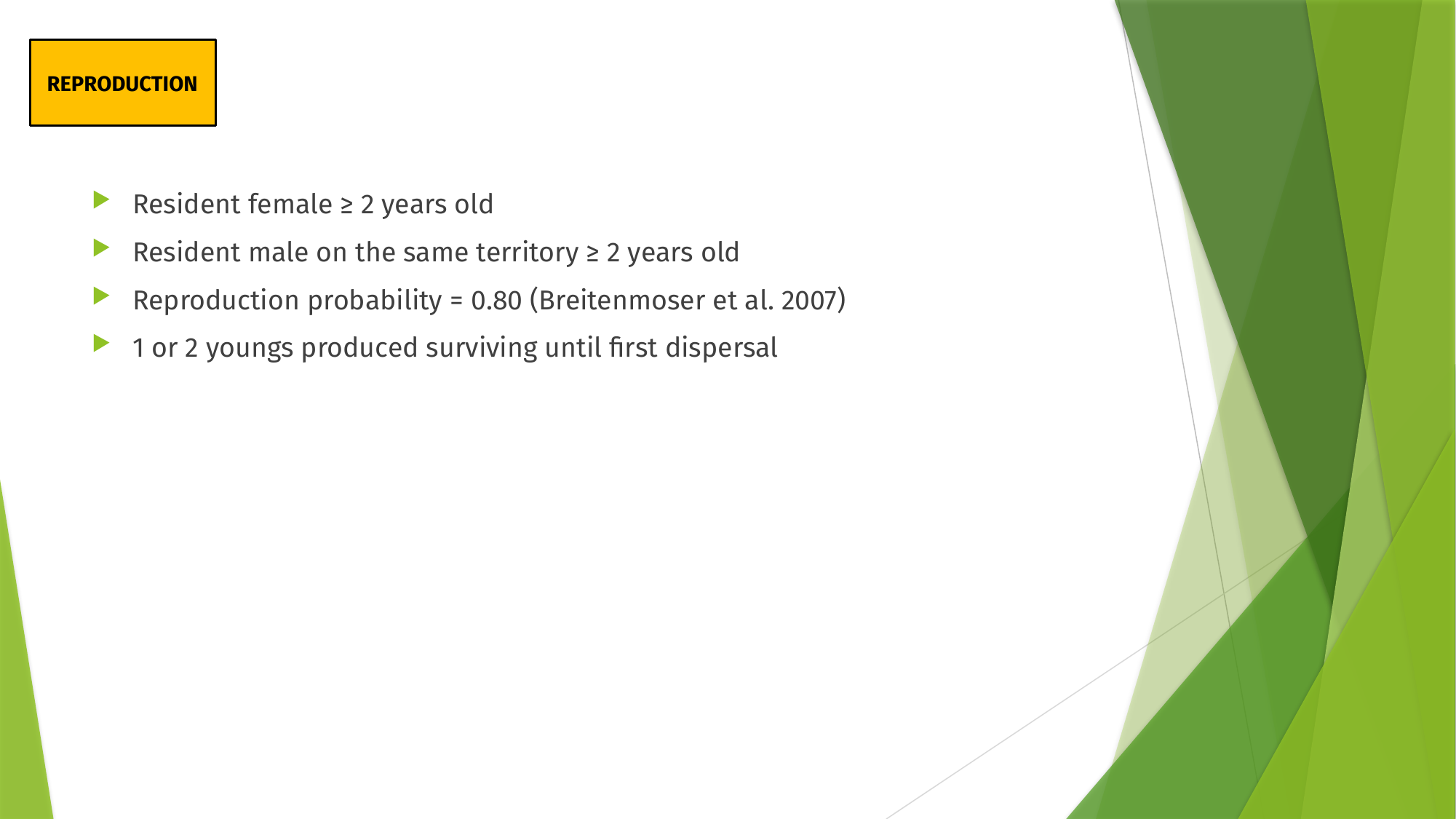

REPRODUCTION
Resident female ≥ 2 years old
Resident male on the same territory ≥ 2 years old
Reproduction probability = 0.80 (Breitenmoser et al. 2007)
1 or 2 youngs produced surviving until first dispersal